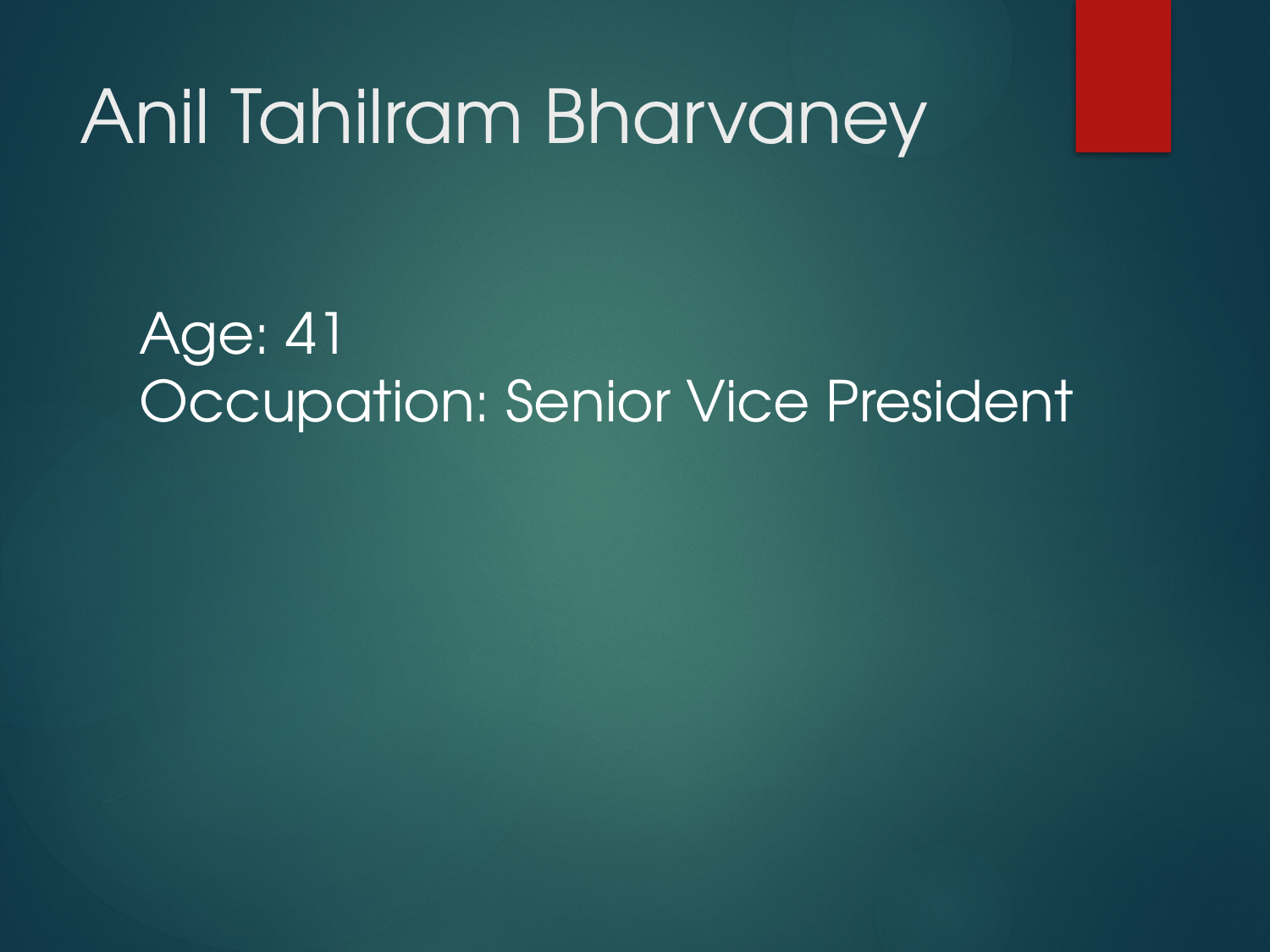

# Anil Tahilram Bharvaney

Age: 41
Occupation: Senior Vice President